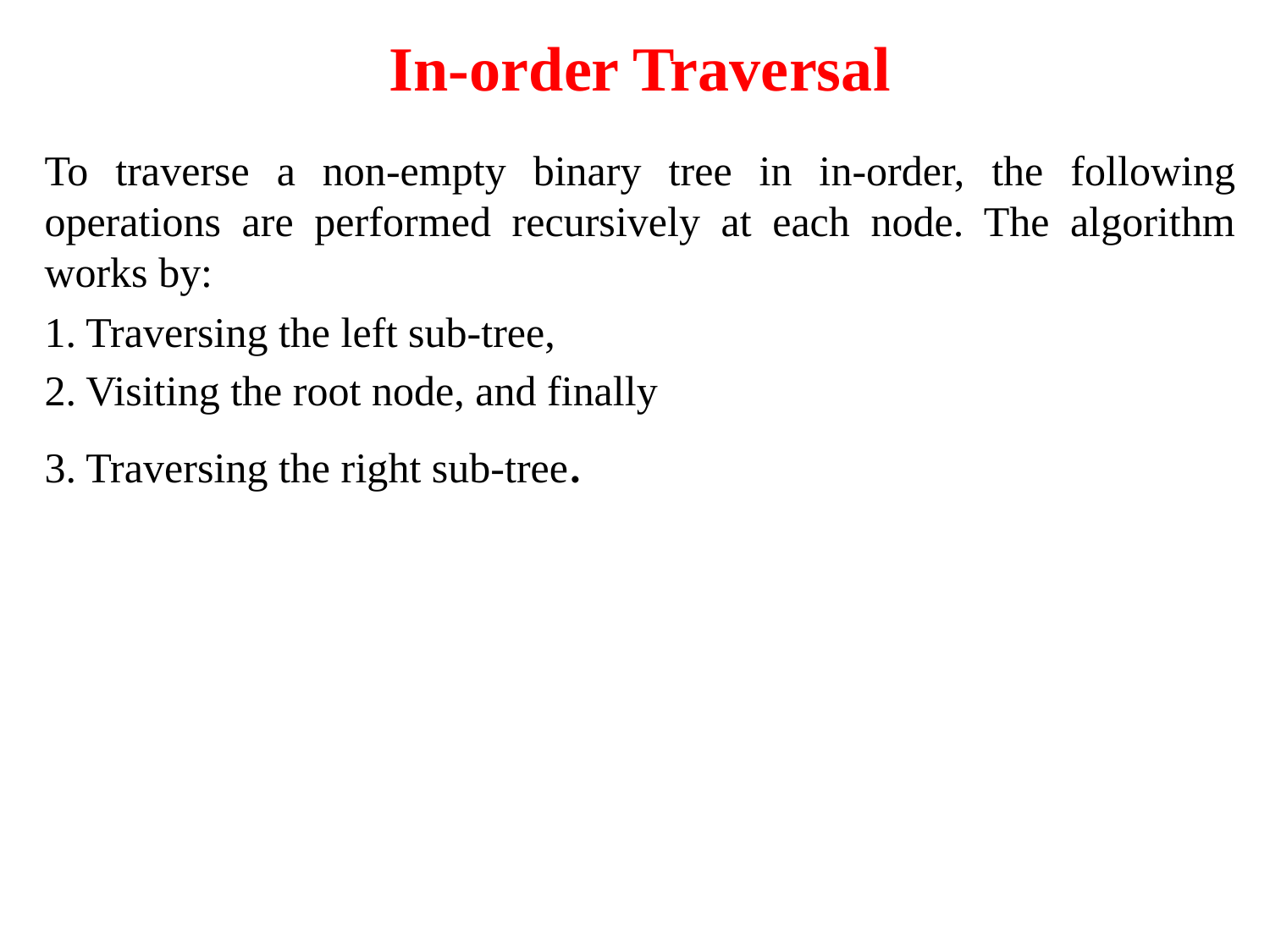

# In-order Traversal
To traverse a non-empty binary tree in in-order, the following operations are performed recursively at each node. The algorithm works by:
1. Traversing the left sub-tree,
2. Visiting the root node, and finally
3. Traversing the right sub-tree.